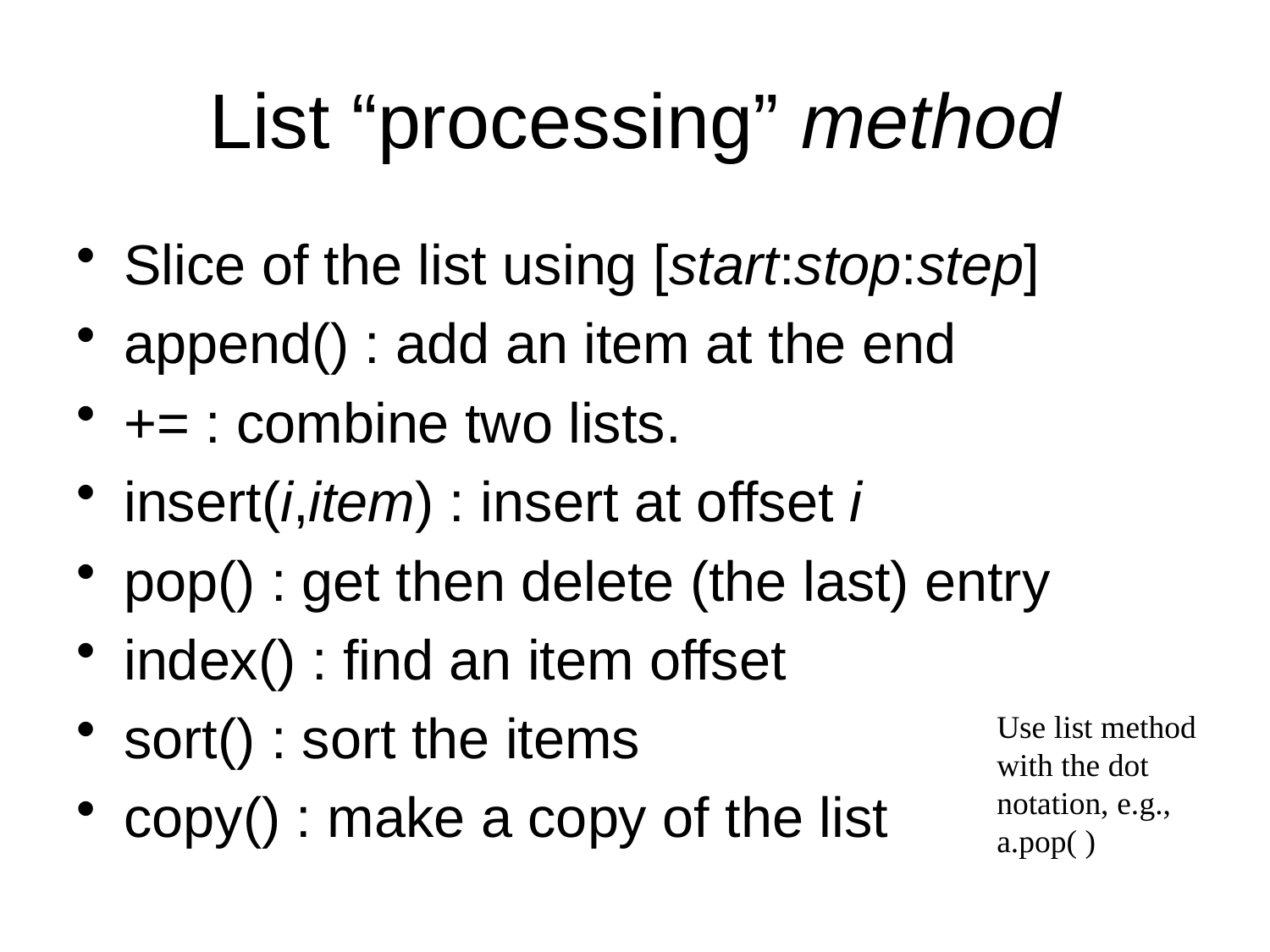

# List “processing” method
Slice of the list using [start:stop:step]
append() : add an item at the end
+= : combine two lists.
insert(i,item) : insert at offset i
pop() : get then delete (the last) entry
index() : find an item offset
sort() : sort the items
copy() : make a copy of the list
Use list method with the dot notation, e.g.,
a.pop( )